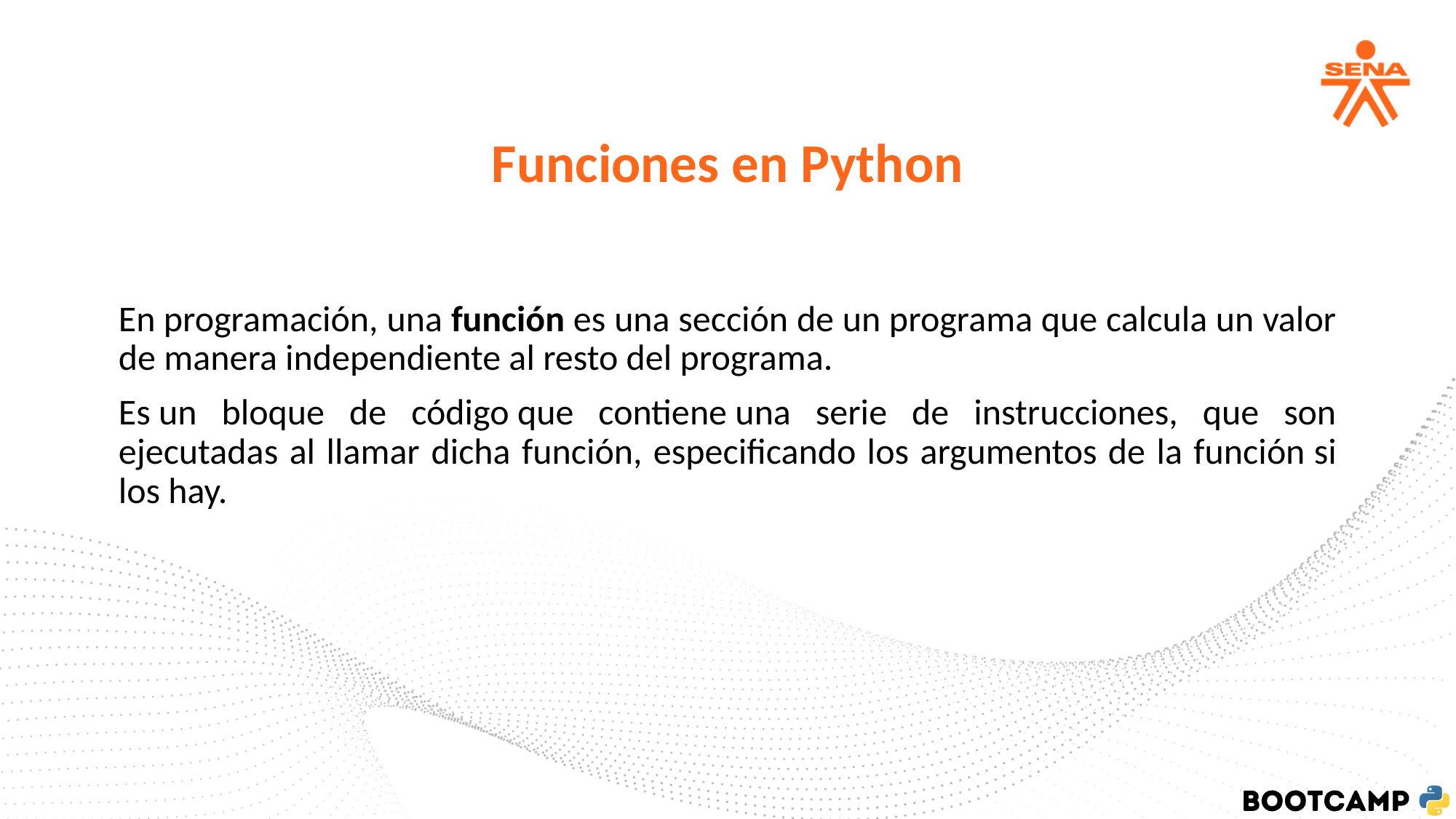

Funciones en Python
En programación, una función es una sección de un programa que calcula un valor de manera independiente al resto del programa.
Es un bloque de código que contiene una serie de instrucciones, que son ejecutadas al llamar dicha función, especificando los argumentos de la función si los hay.